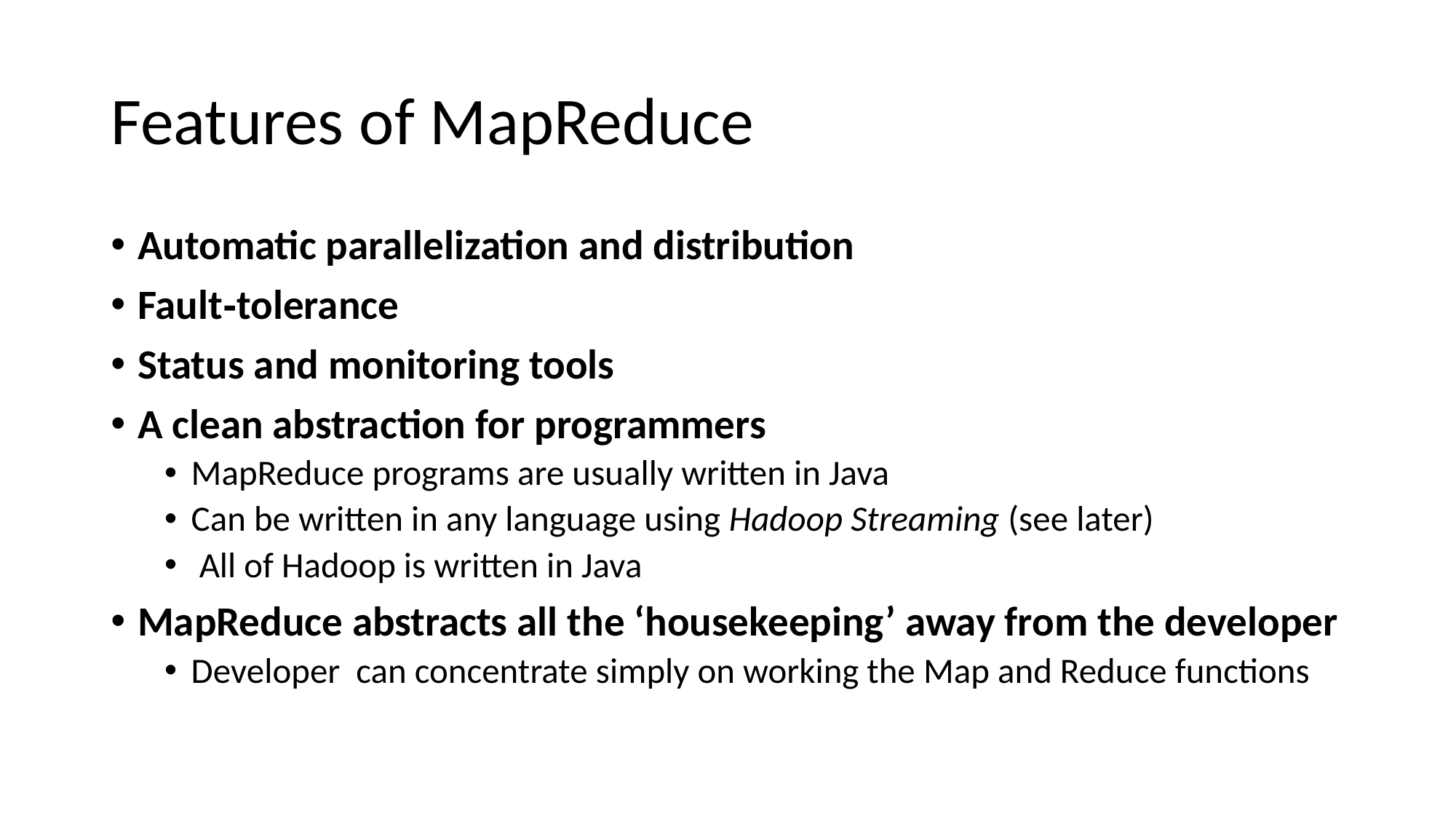

# Features of MapReduce
Automatic parallelization and distribution
Fault‐tolerance
Status and monitoring tools
A clean abstraction for programmers
MapReduce programs are usually written in Java
Can be written in any language using Hadoop Streaming (see later)
 All of Hadoop is written in Java
MapReduce abstracts all the ‘housekeeping’ away from the developer
Developer  can concentrate simply on working the Map and Reduce functions